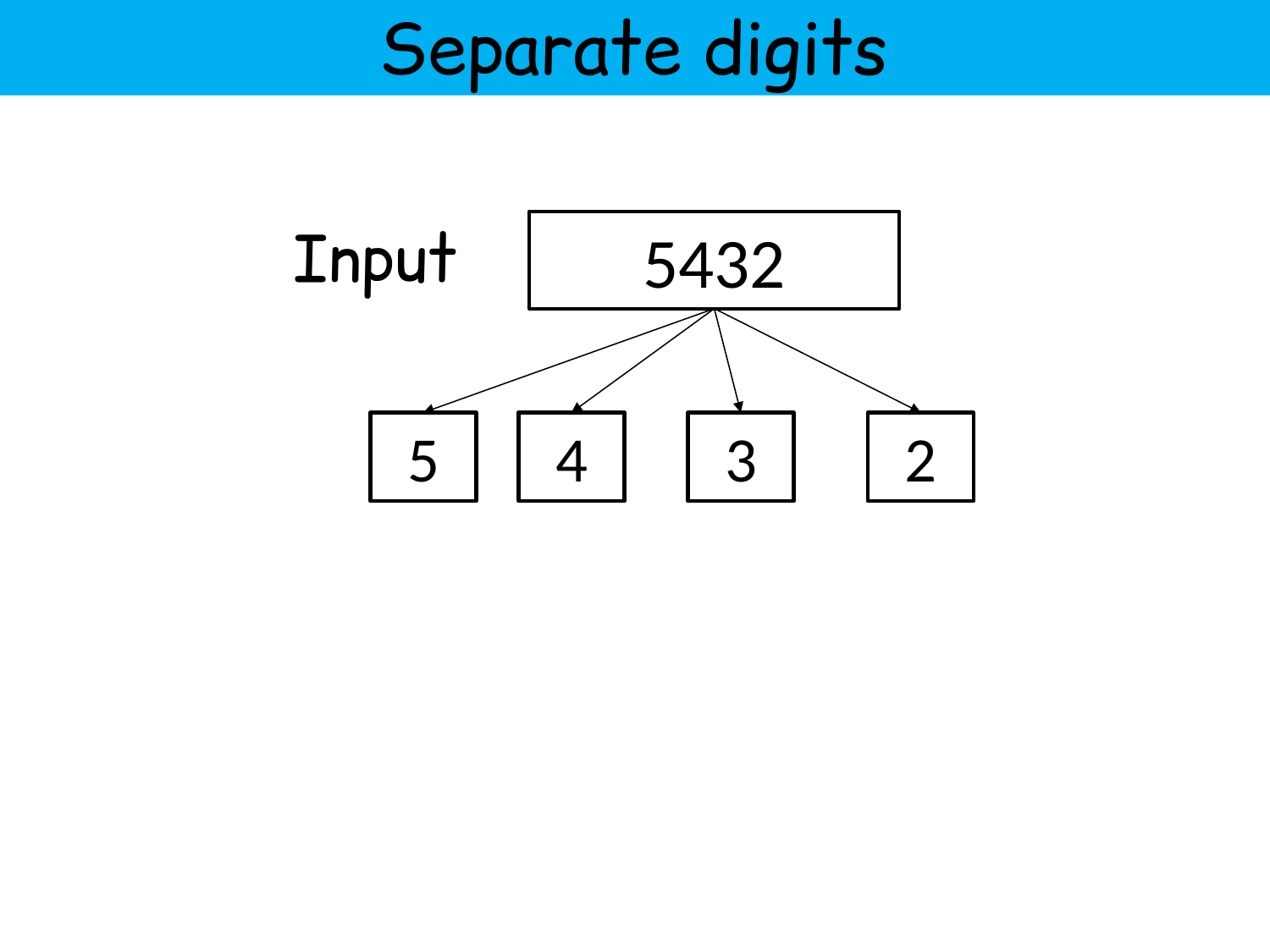

Separate digits
Input
5432
5
4
3
2